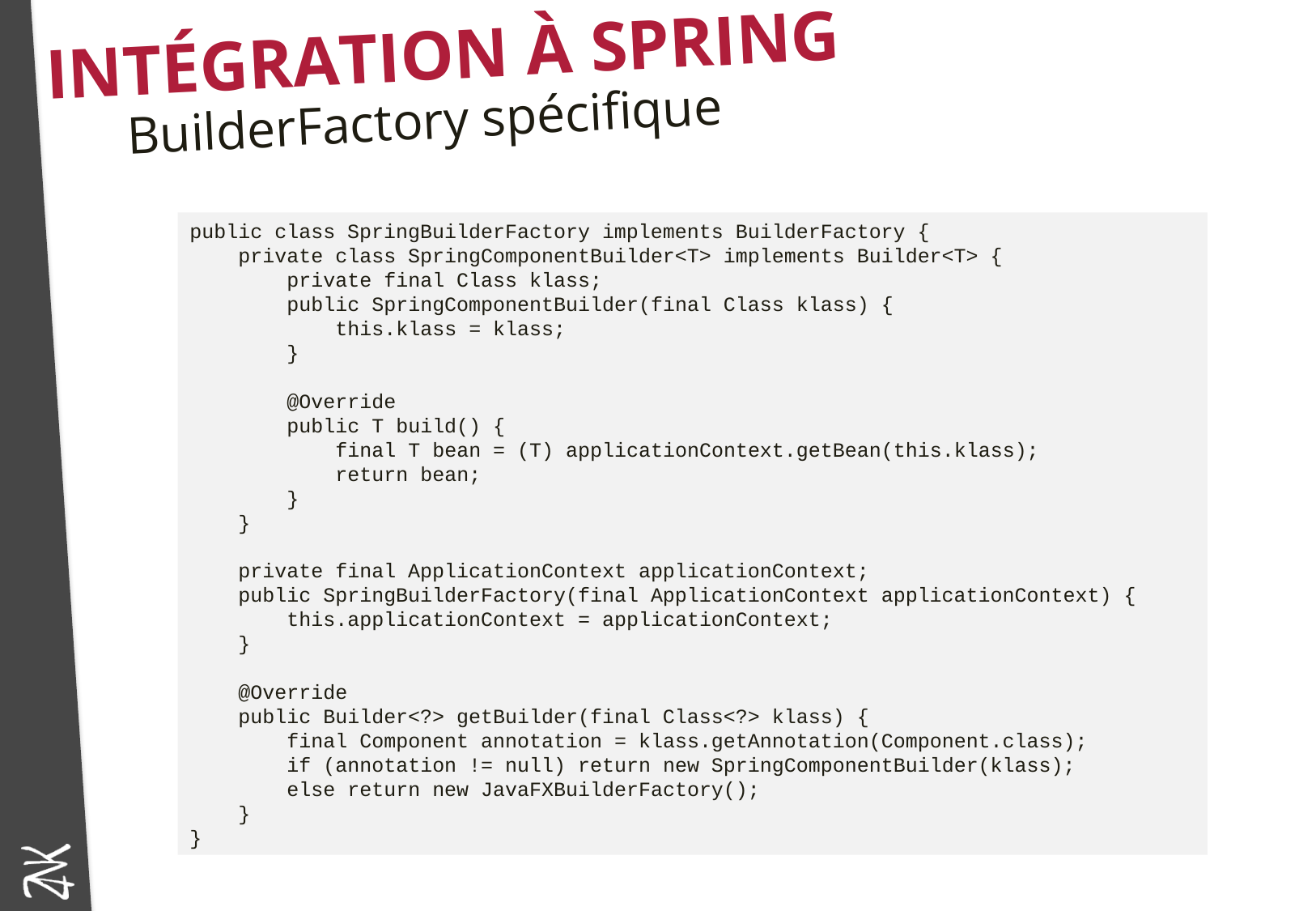

# Intégration à Spring
BuilderFactory spécifique
public class SpringBuilderFactory implements BuilderFactory {
    private class SpringComponentBuilder<T> implements Builder<T> {
        private final Class klass;
        public SpringComponentBuilder(final Class klass) {
            this.klass = klass;
        }

        @Override
        public T build() {
            final T bean = (T) applicationContext.getBean(this.klass);
            return bean;
        }
    }

    private final ApplicationContext applicationContext;
    public SpringBuilderFactory(final ApplicationContext applicationContext) {
        this.applicationContext = applicationContext;
    }

    @Override
    public Builder<?> getBuilder(final Class<?> klass) {
        final Component annotation = klass.getAnnotation(Component.class);
        if (annotation != null) return new SpringComponentBuilder(klass);
        else return new JavaFXBuilderFactory();
    }
}